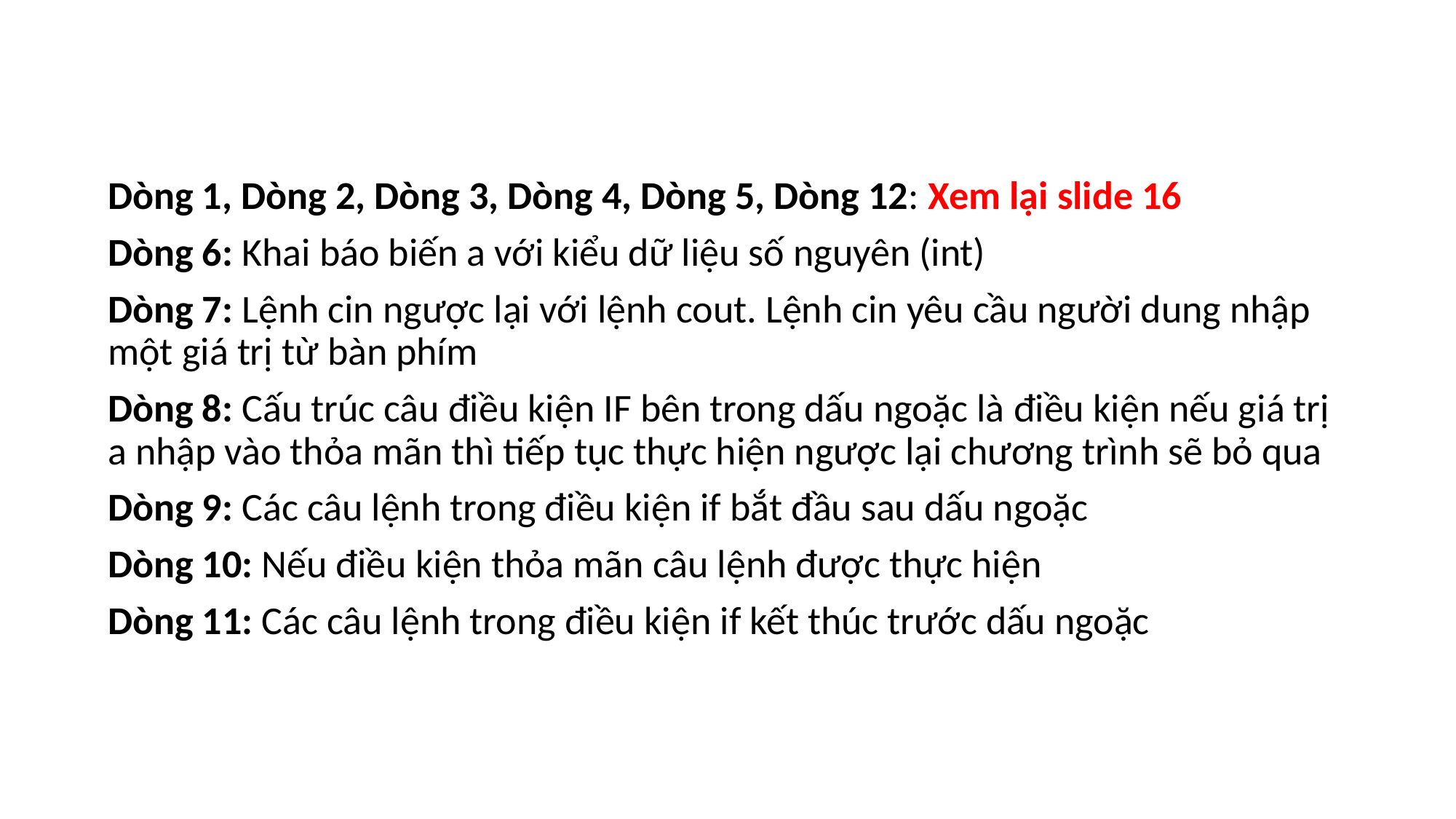

Dòng 1, Dòng 2, Dòng 3, Dòng 4, Dòng 5, Dòng 12: Xem lại slide 16
Dòng 6: Khai báo biến a với kiểu dữ liệu số nguyên (int)
Dòng 7: Lệnh cin ngược lại với lệnh cout. Lệnh cin yêu cầu người dung nhập một giá trị từ bàn phím
Dòng 8: Cấu trúc câu điều kiện IF bên trong dấu ngoặc là điều kiện nếu giá trị a nhập vào thỏa mãn thì tiếp tục thực hiện ngược lại chương trình sẽ bỏ qua
Dòng 9: Các câu lệnh trong điều kiện if bắt đầu sau dấu ngoặc
Dòng 10: Nếu điều kiện thỏa mãn câu lệnh được thực hiện
Dòng 11: Các câu lệnh trong điều kiện if kết thúc trước dấu ngoặc